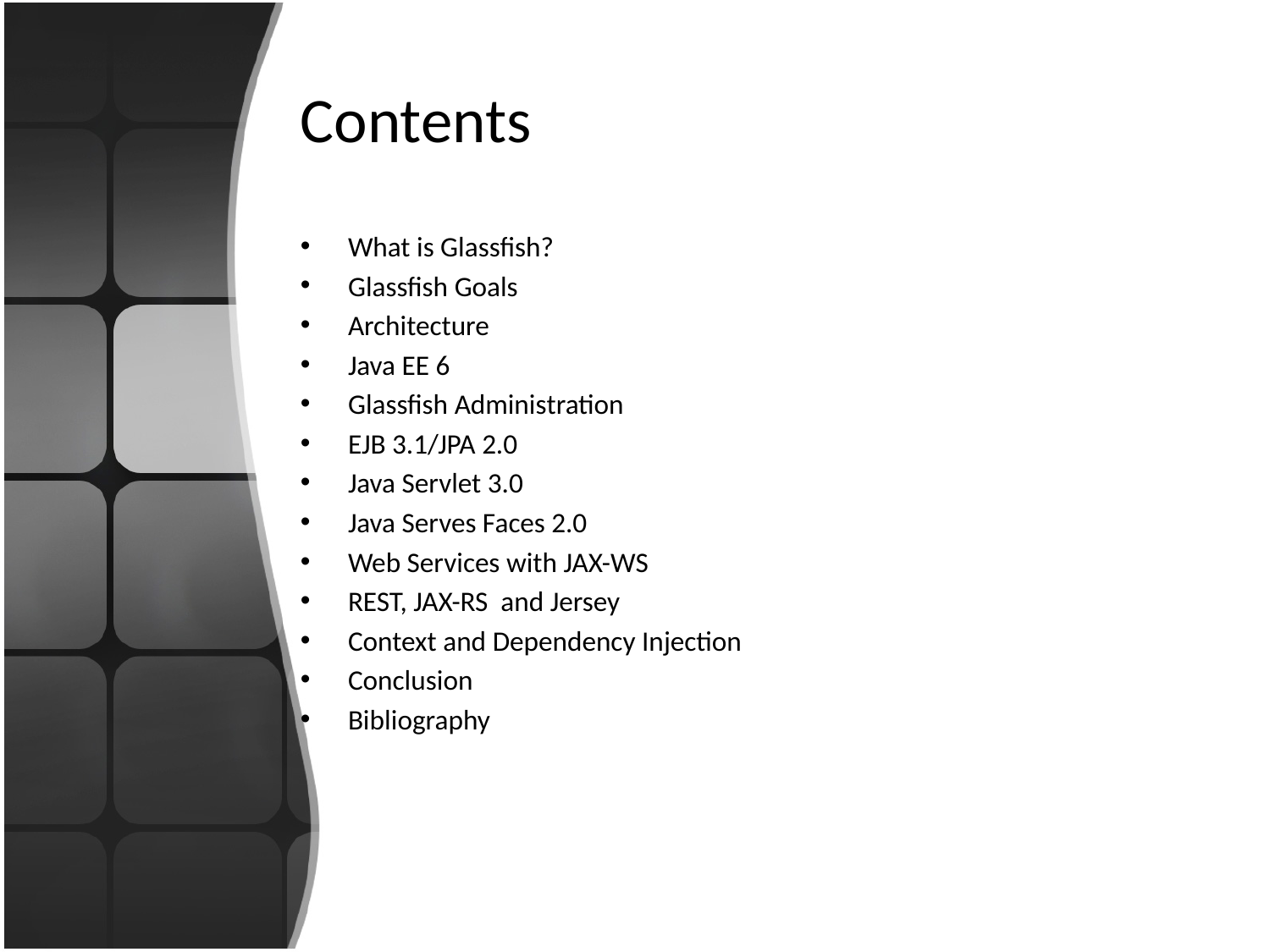

# Contents
What is Glassfish?
Glassfish Goals
Architecture
Java EE 6
Glassfish Administration
EJB 3.1/JPA 2.0
Java Servlet 3.0
Java Serves Faces 2.0
Web Services with JAX-WS
REST, JAX-RS  and Jersey
Context and Dependency Injection
Conclusion
Bibliography